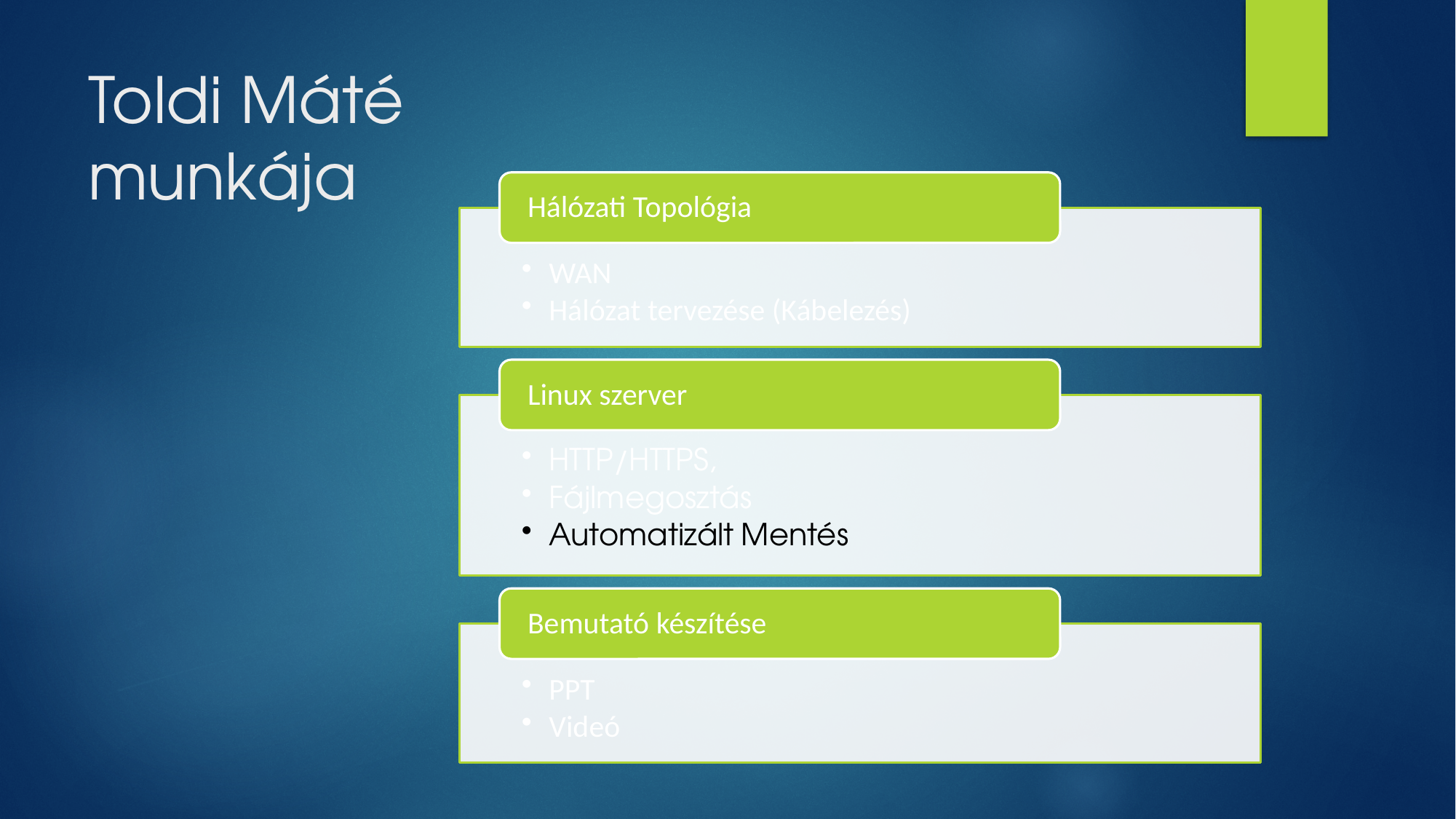

# Toldi Máté munkája
WAN
Hálózat tervezése (Kábelezés)
Hálózati Topológia
HTTP/HTTPS,
Fájlmegosztás
Automatizált Mentés
Linux szerver
PPT
Videó
Bemutató készítése